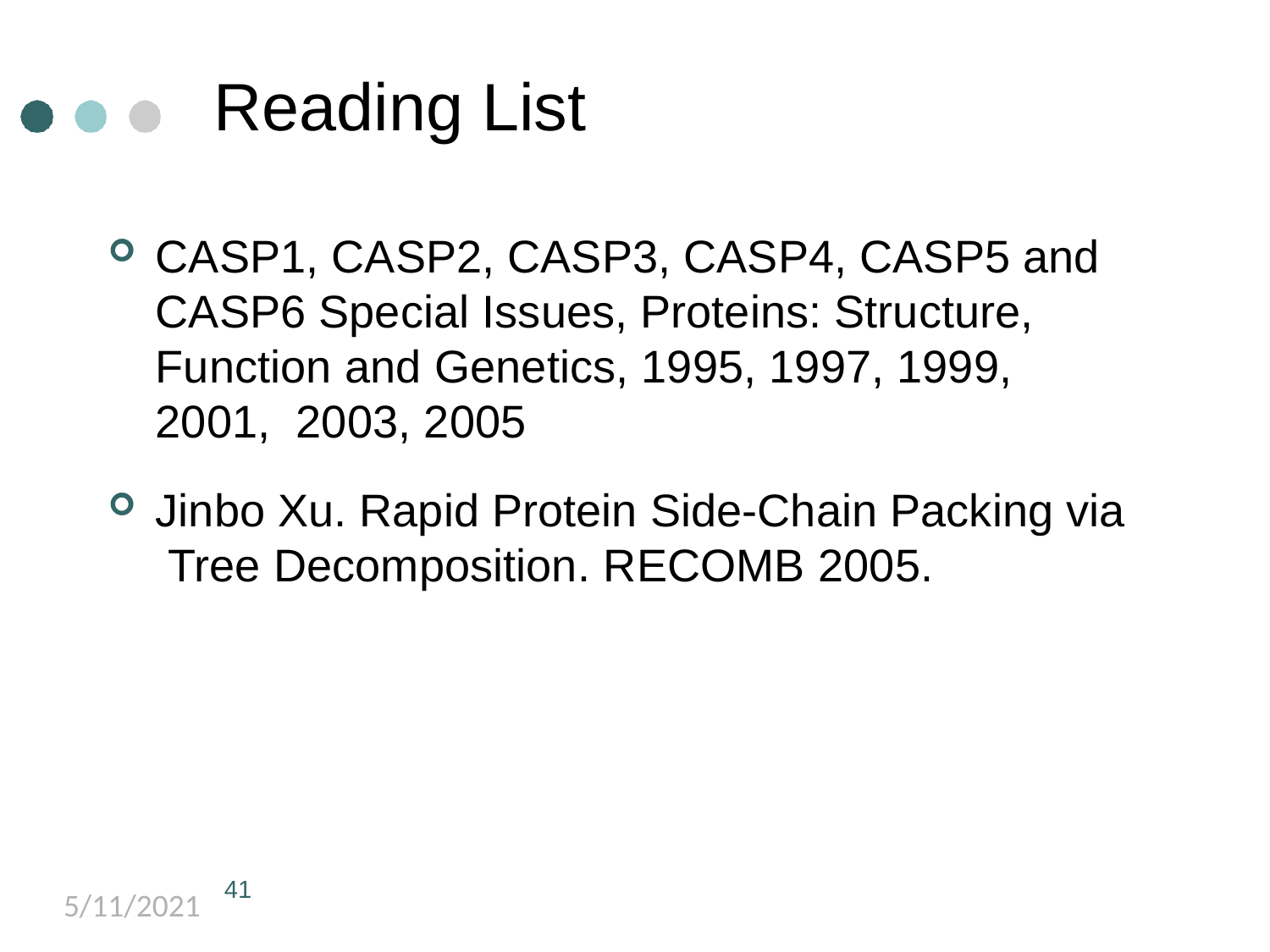

# Reading List
CASP1, CASP2, CASP3, CASP4, CASP5 and  CASP6 Special Issues, Proteins: Structure,  Function and Genetics, 1995, 1997, 1999, 2001,  2003, 2005
Jinbo Xu. Rapid Protein Side-Chain Packing via  Tree Decomposition. RECOMB 2005.
41
5/11/2021